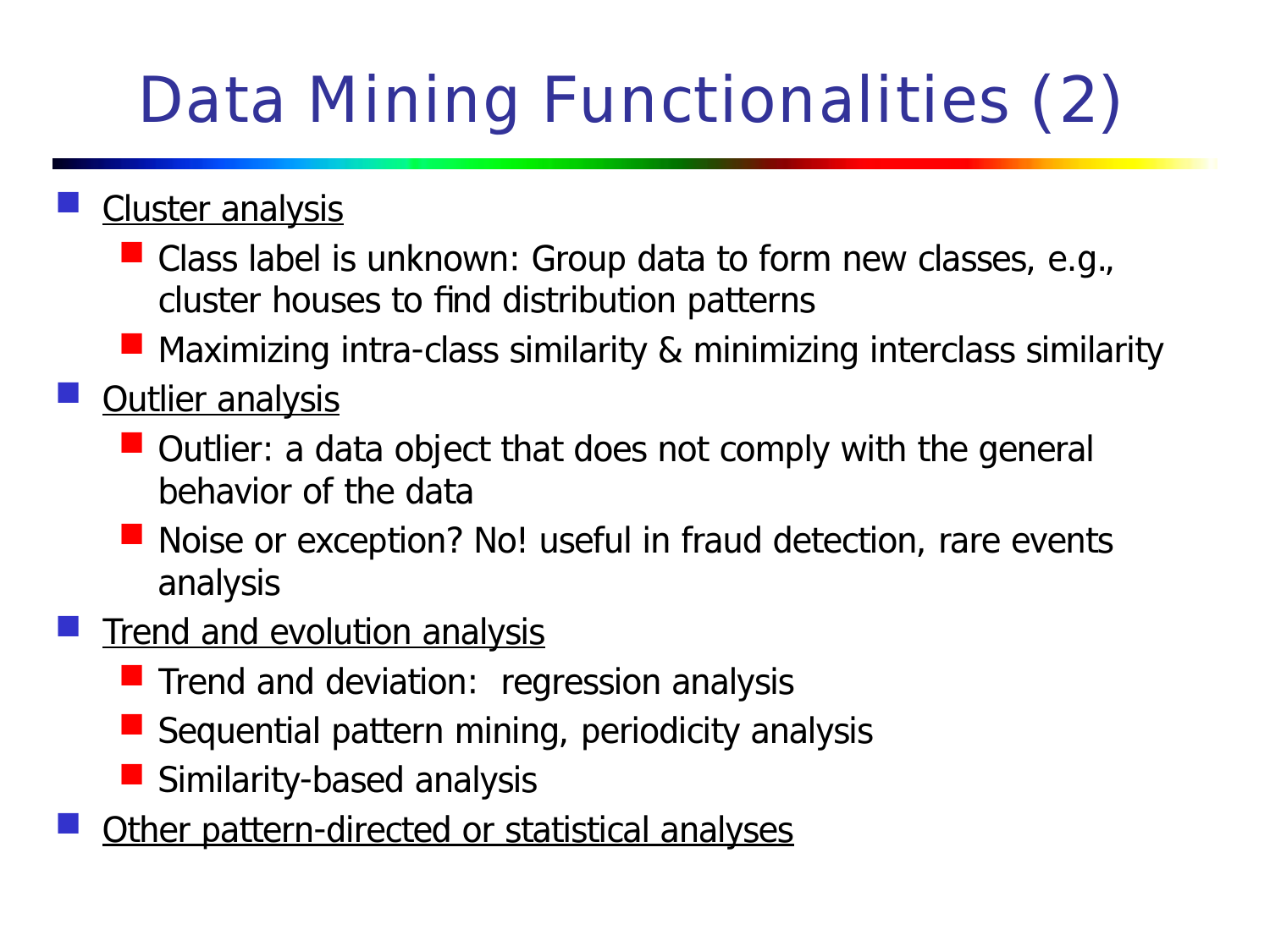

# Data Mining Functionalities (2)
Cluster analysis
Class label is unknown: Group data to form new classes, e.g., cluster houses to find distribution patterns
Maximizing intra-class similarity & minimizing interclass similarity
Outlier analysis
Outlier: a data object that does not comply with the general behavior of the data
Noise or exception? No! useful in fraud detection, rare events analysis
Trend and evolution analysis
Trend and deviation:  regression analysis
Sequential pattern mining, periodicity analysis
Similarity-based analysis
Other pattern-directed or statistical analyses